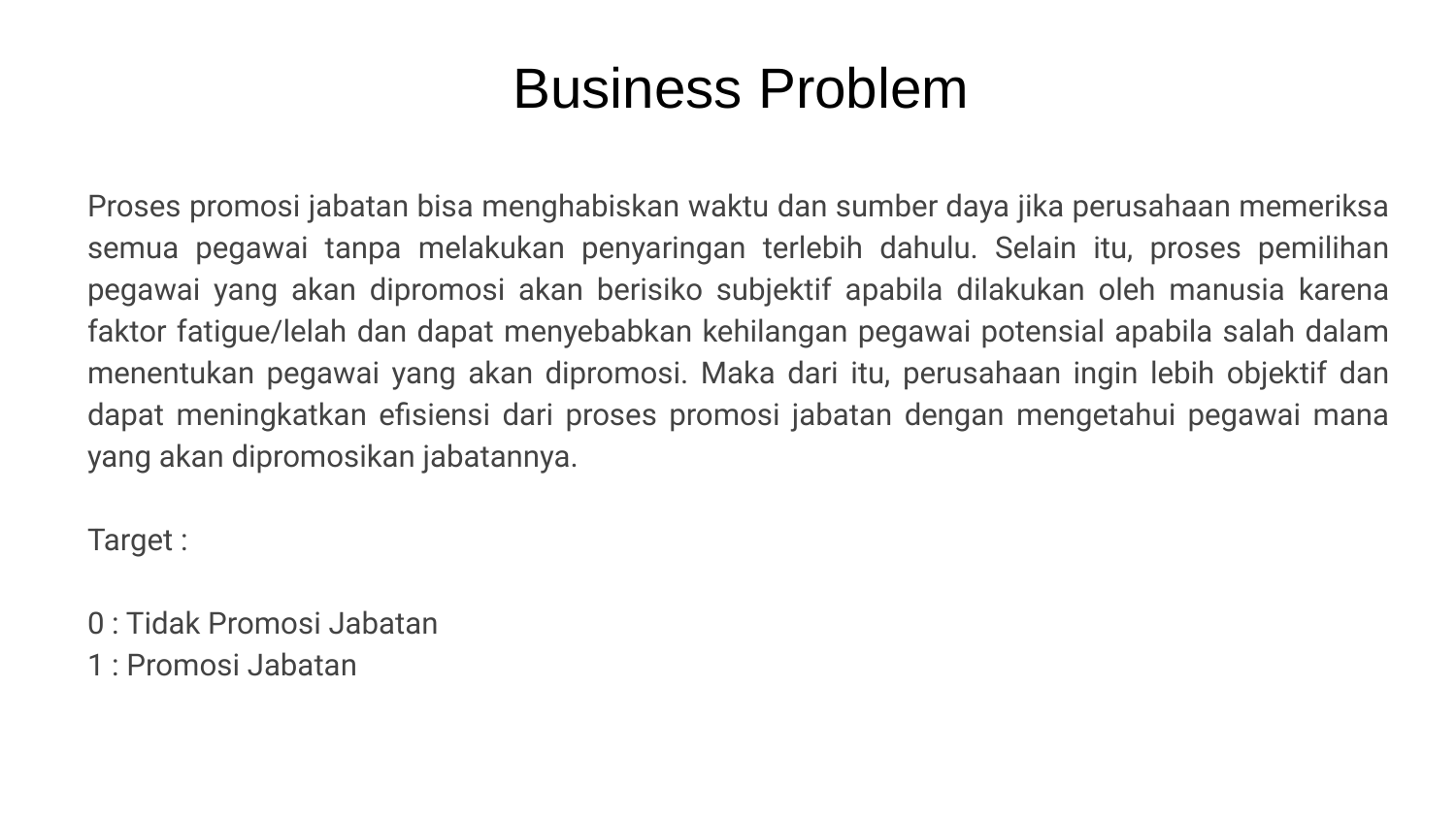

# Business Problem
Proses promosi jabatan bisa menghabiskan waktu dan sumber daya jika perusahaan memeriksa semua pegawai tanpa melakukan penyaringan terlebih dahulu. Selain itu, proses pemilihan pegawai yang akan dipromosi akan berisiko subjektif apabila dilakukan oleh manusia karena faktor fatigue/lelah dan dapat menyebabkan kehilangan pegawai potensial apabila salah dalam menentukan pegawai yang akan dipromosi. Maka dari itu, perusahaan ingin lebih objektif dan dapat meningkatkan efisiensi dari proses promosi jabatan dengan mengetahui pegawai mana yang akan dipromosikan jabatannya.

Target :

0 : Tidak Promosi Jabatan
1 : Promosi Jabatan